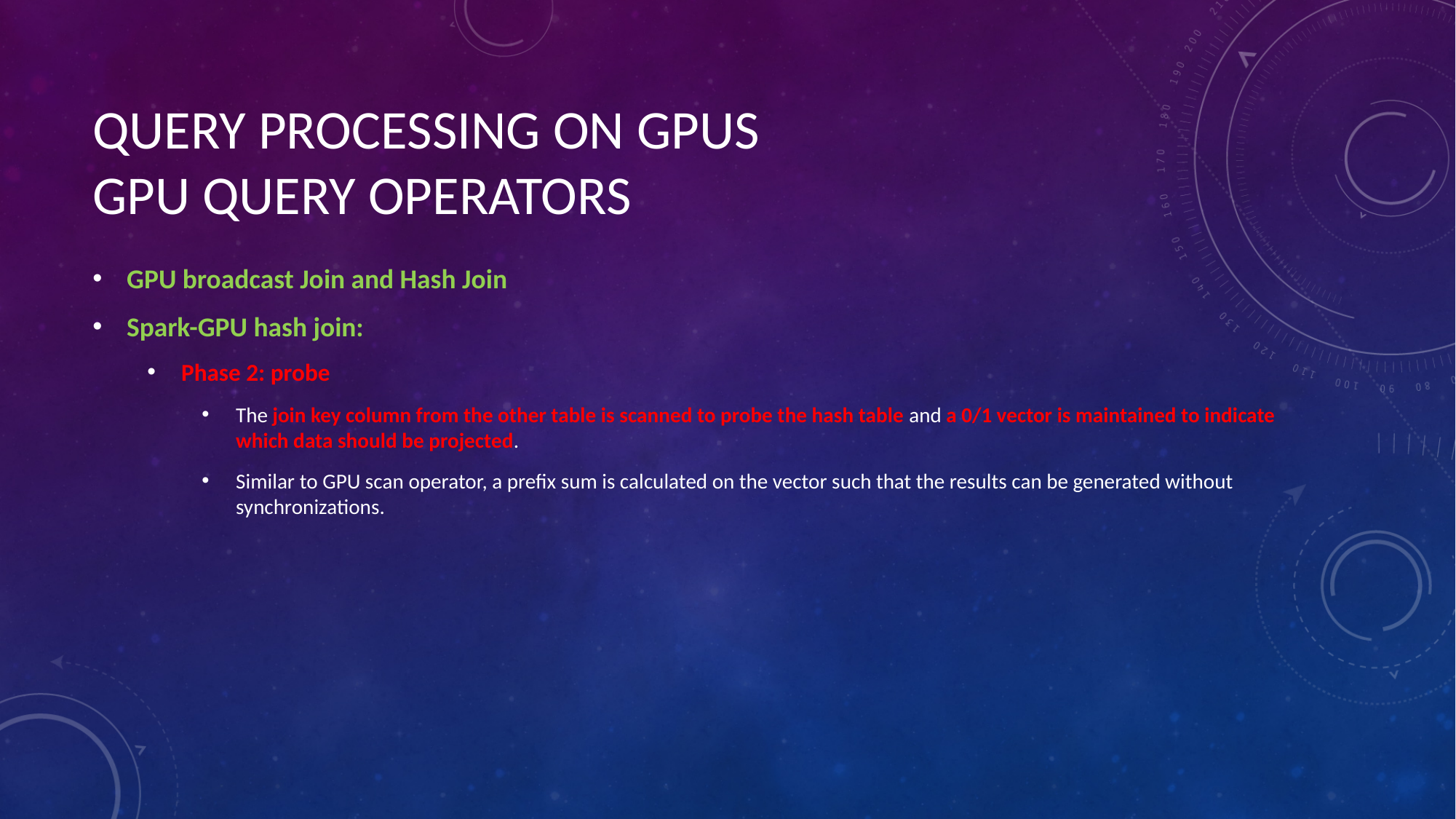

# Query Processing on GPUs GPU Query Operators
GPU broadcast Join and Hash Join
Spark-GPU hash join:
Phase 2: probe
The join key column from the other table is scanned to probe the hash table and a 0/1 vector is maintained to indicate which data should be projected.
Similar to GPU scan operator, a prefix sum is calculated on the vector such that the results can be generated without synchronizations.